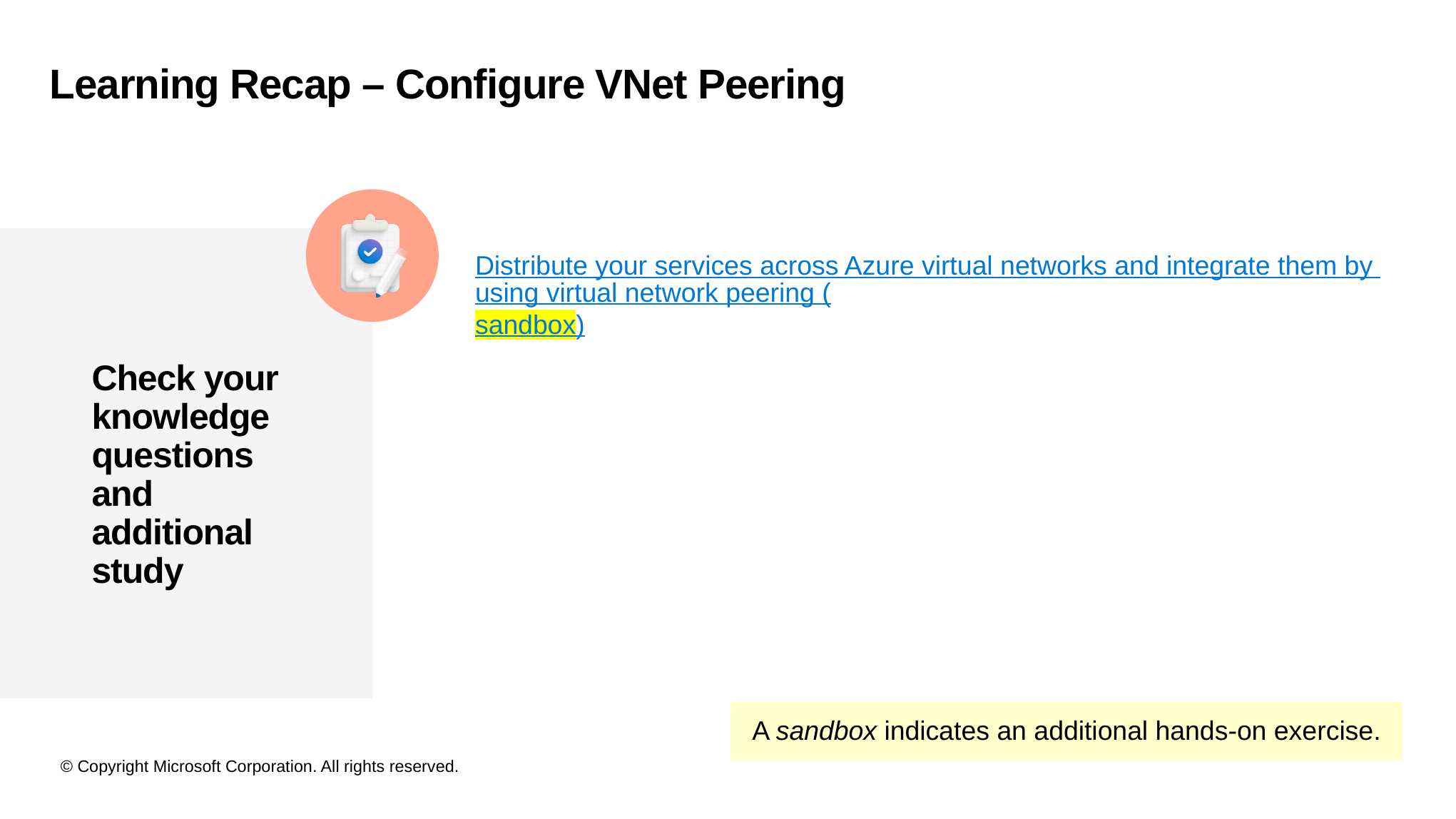

# Learning Recap – Configure VNet Peering
Distribute your services across Azure virtual networks and integrate them by using virtual network peering (sandbox)
A sandbox indicates an additional hands-on exercise.